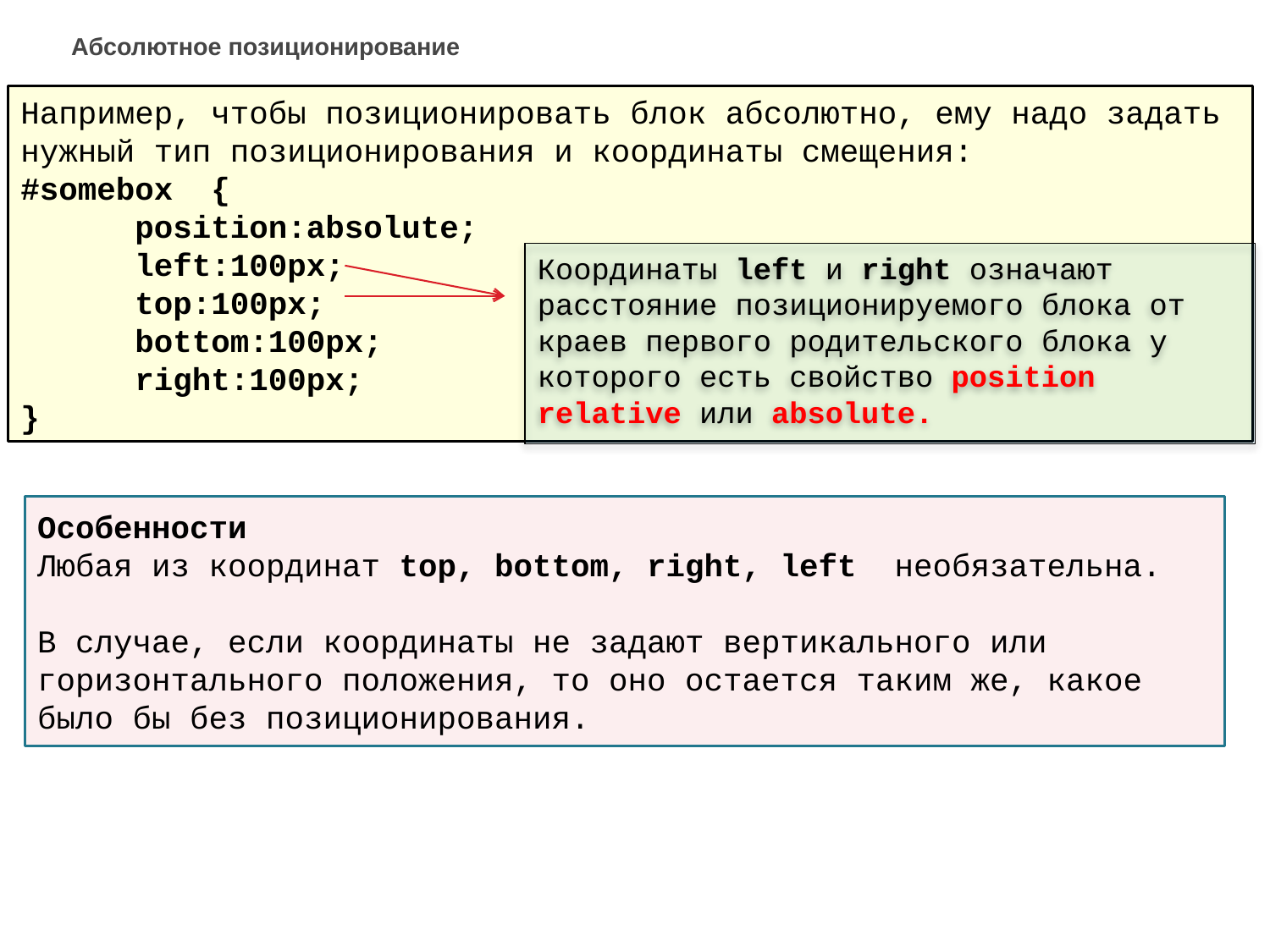

# Абсолютное позиционирование
Например, чтобы позиционировать блок абсолютно, ему надо задать
нужный тип позиционирования и координаты смещения:
#somebox  {
      position:absolute;
      left:100px;
      top:100px;
      bottom:100px;
      right:100px;
}
Координаты left и right означают расстояние позиционируемого блока от краев первого родительского блока у которого есть свойство position relative или absolute.
Особенности
Любая из координат top, bottom, right, left  необязательна.

В случае, если координаты не задают вертикального или горизонтального положения, то оно остается таким же, какое было бы без позиционирования.